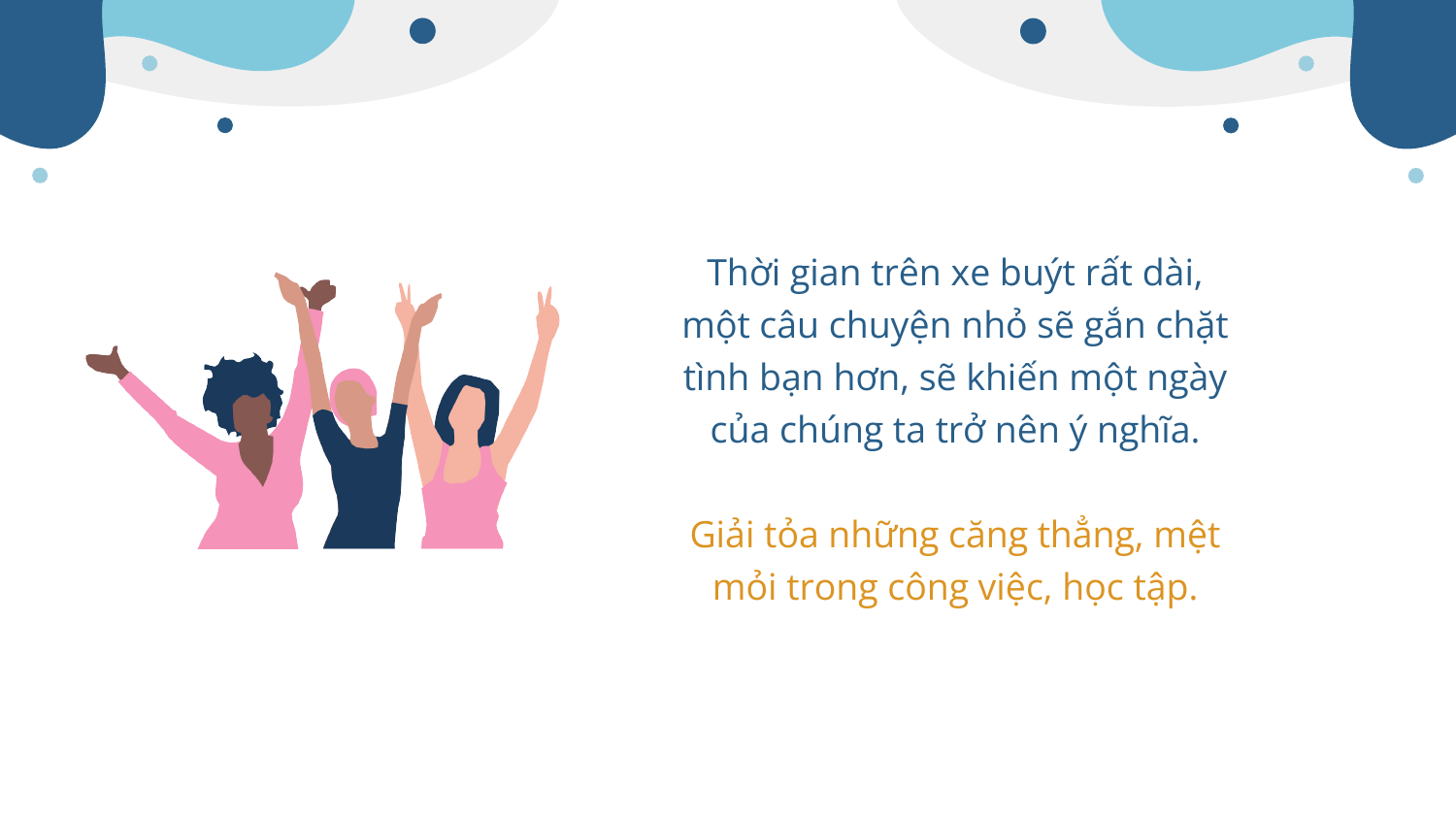

Thời gian trên xe buýt rất dài, một câu chuyện nhỏ sẽ gắn chặt tình bạn hơn, sẽ khiến một ngày của chúng ta trở nên ý nghĩa.

Giải tỏa những căng thẳng, mệt mỏi trong công việc, học tập.